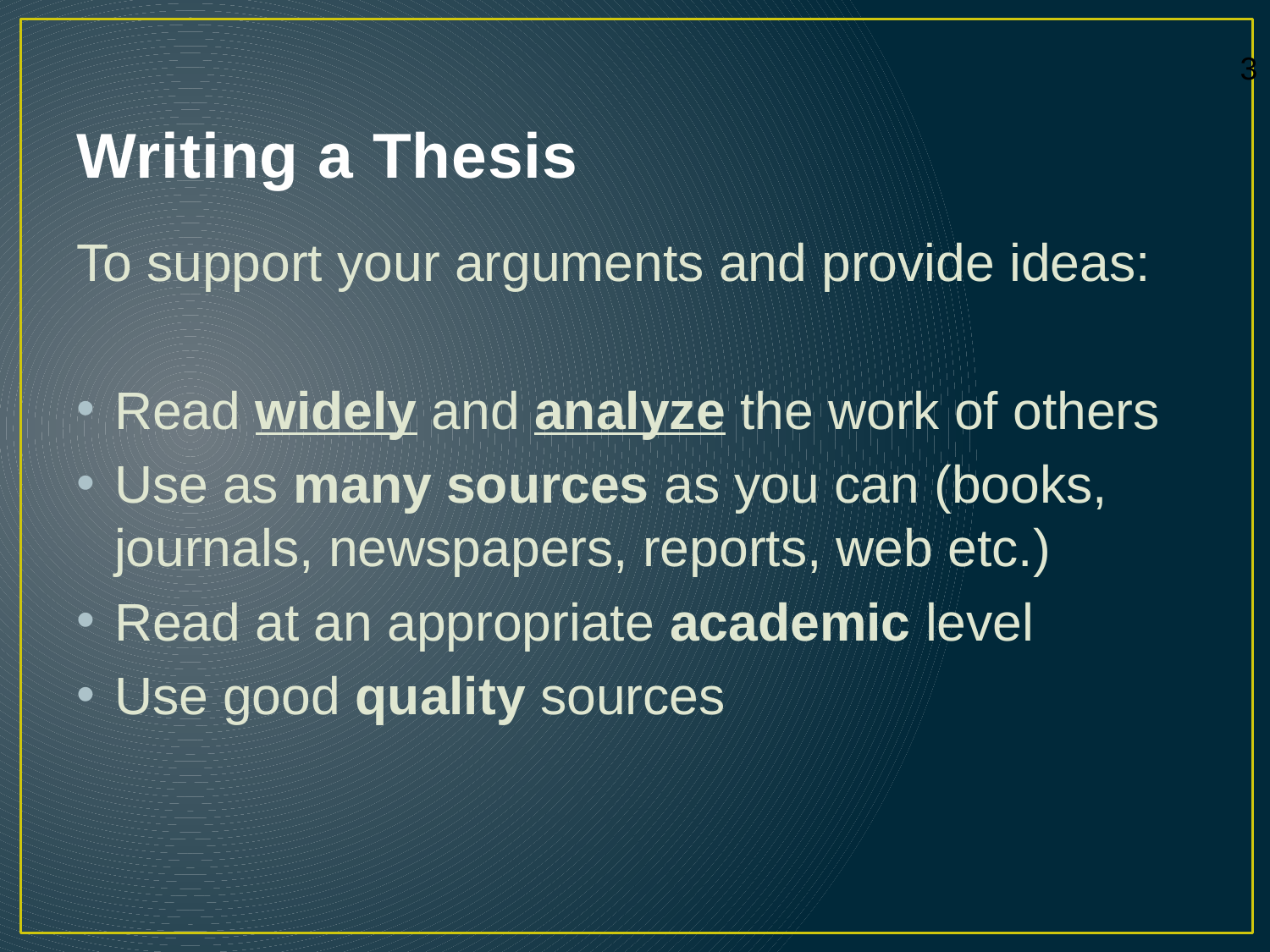

# Writing a Thesis
To support your arguments and provide ideas:

Read widely and analyze the work of others
Use as many sources as you can (books, journals, newspapers, reports, web etc.)
Read at an appropriate academic level
Use good quality sources